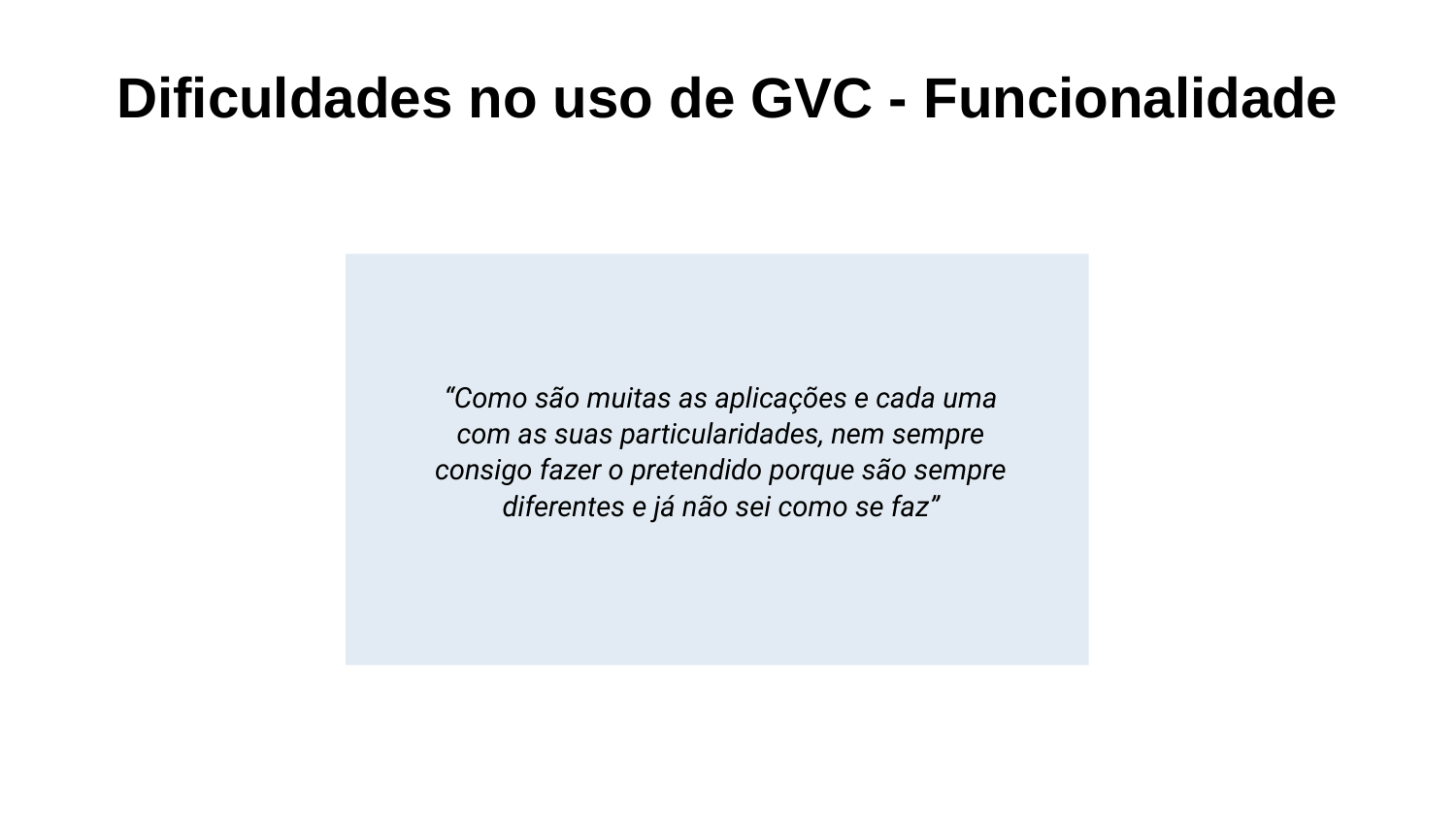

Dificuldades no uso de GVC - Funcionalidade

“Como são muitas as aplicações e cada uma com as suas particularidades, nem sempre consigo fazer o pretendido porque são sempre diferentes e já não sei como se faz”